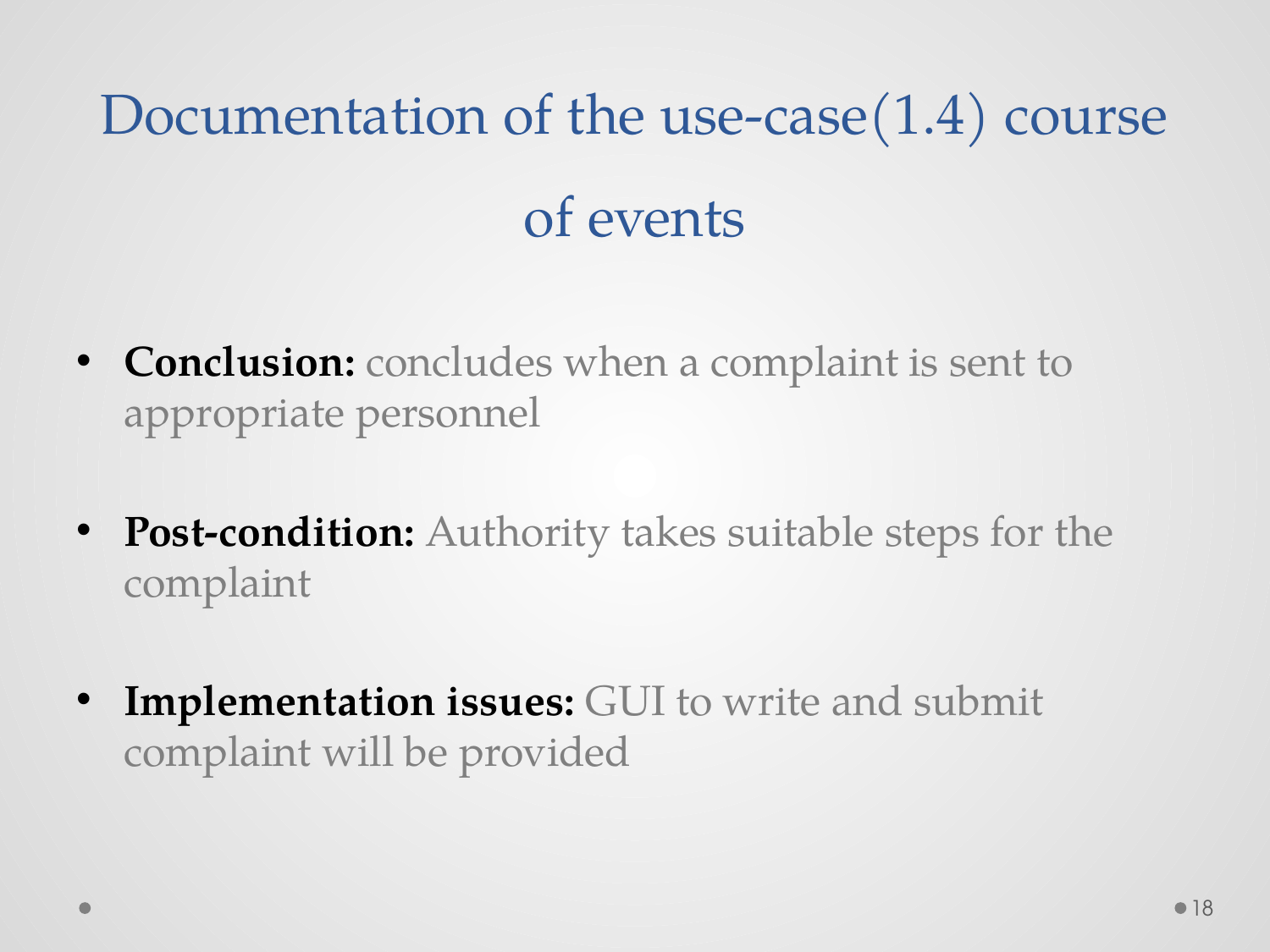

# Documentation of the use-case(1.4) course of events
Conclusion: concludes when a complaint is sent to appropriate personnel

Post-condition: Authority takes suitable steps for the complaint

Implementation issues: GUI to write and submit complaint will be provided
18